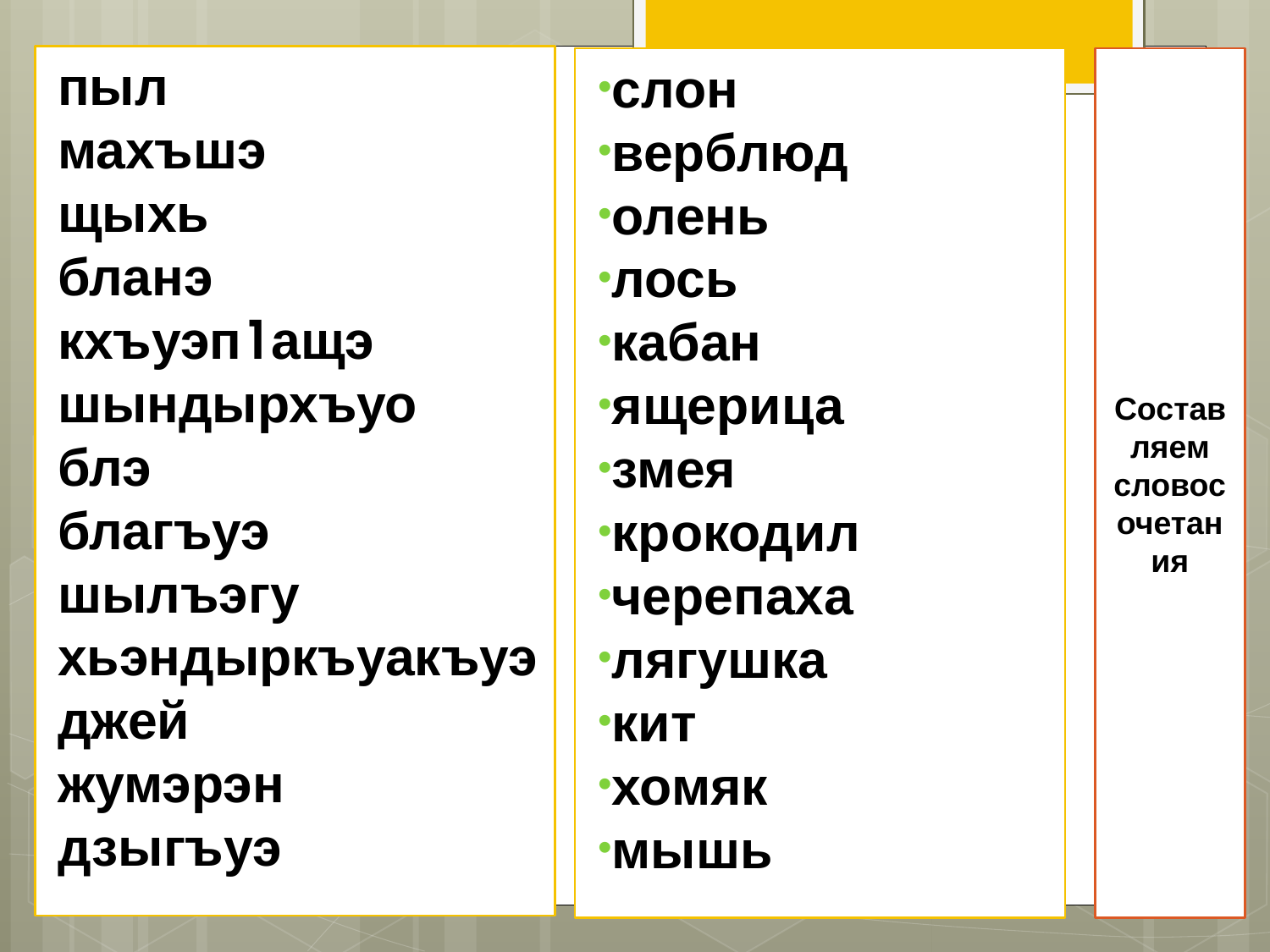

пыл
махъшэ
щыхь
бланэ
кхъуэп1ащэ
шындырхъуо
блэ
благъуэ
шылъэгу
хьэндыркъуакъуэ
джей
жумэрэн
дзыгъуэ
слон
верблюд
олень
лось
кабан
ящерица
змея
крокодил
черепаха
лягушка
кит
хомяк
мышь
Составляем словосочетания